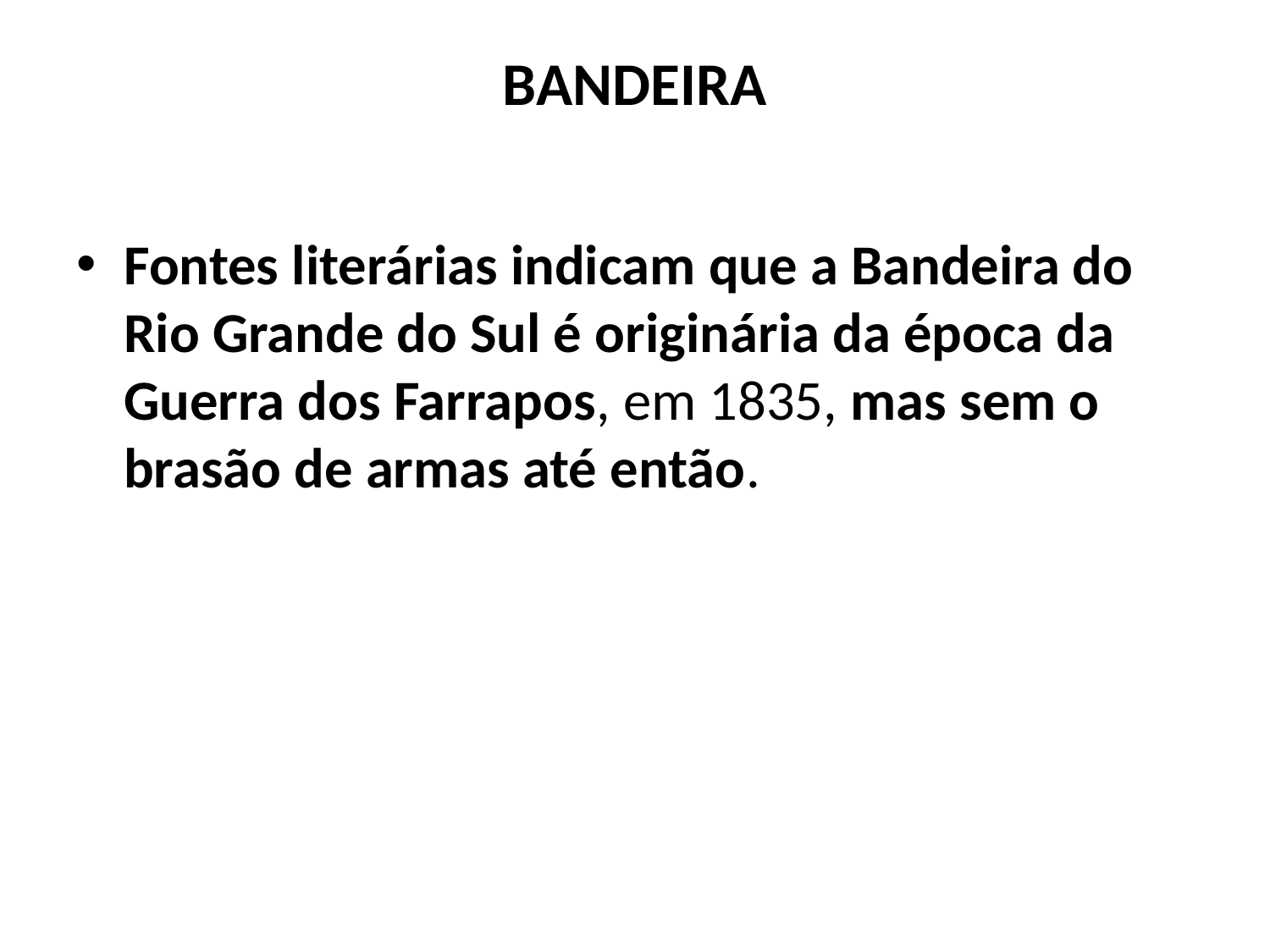

# BANDEIRA
Fontes literárias indicam que a Bandeira do Rio Grande do Sul é originária da época da Guerra dos Farrapos, em 1835, mas sem o brasão de armas até então.